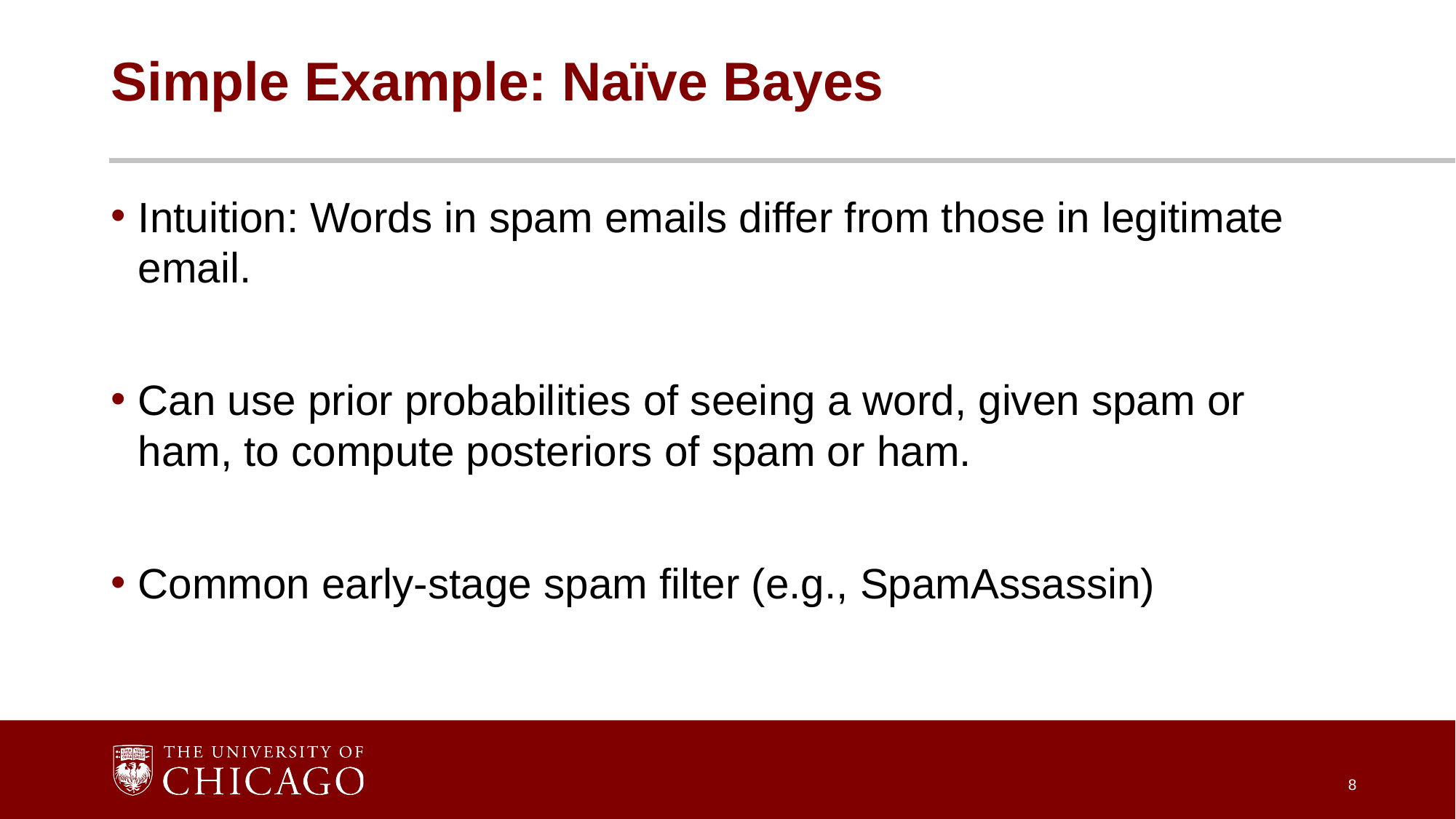

# Simple Example: Naïve Bayes
Intuition: Words in spam emails differ from those in legitimate email.

Can use prior probabilities of seeing a word, given spam or ham, to compute posteriors of spam or ham.

Common early-stage spam filter (e.g., SpamAssassin)
8